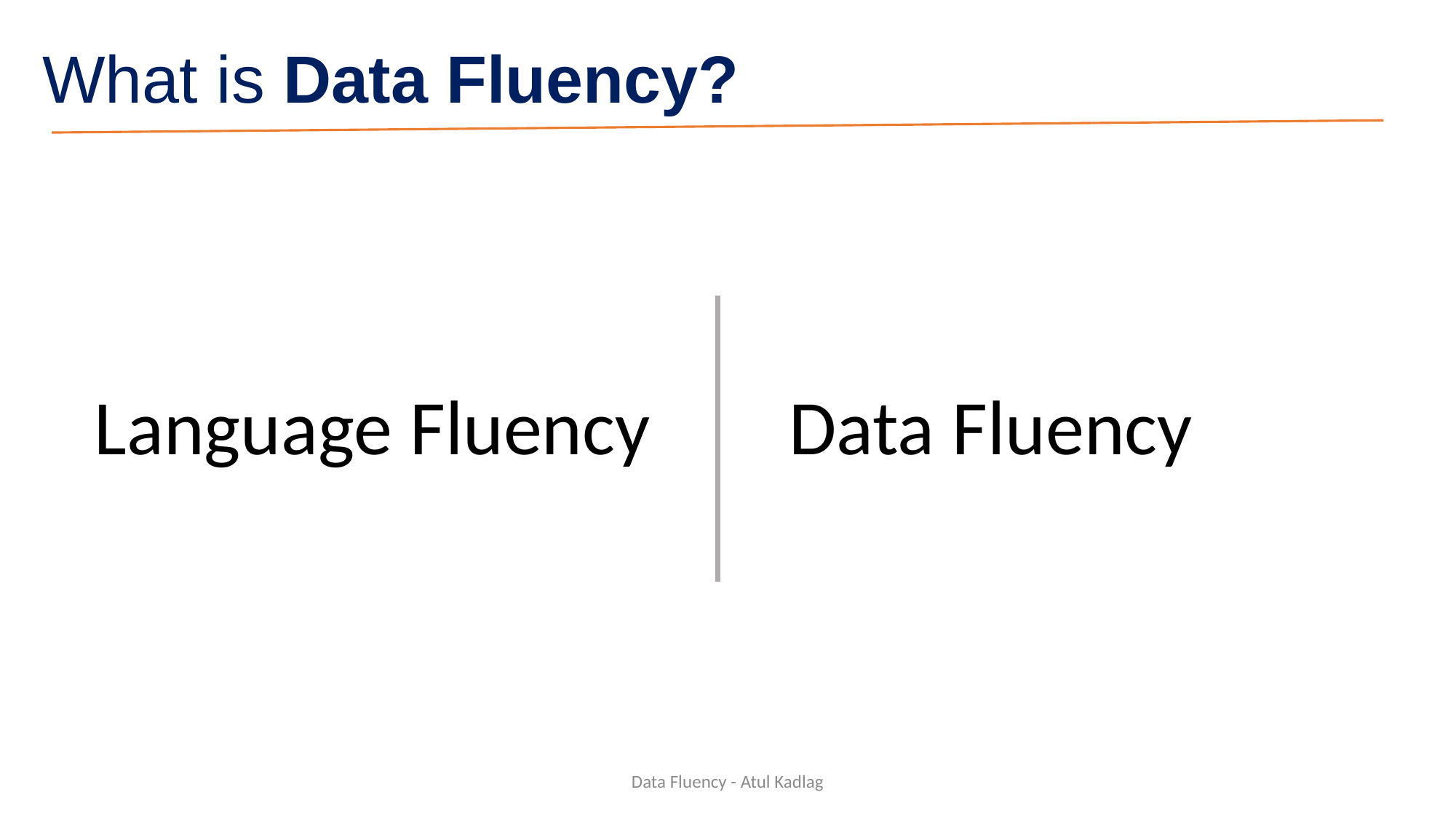

# What is Data Fluency?
Data Fluency
Language Fluency
Data Fluency - Atul Kadlag